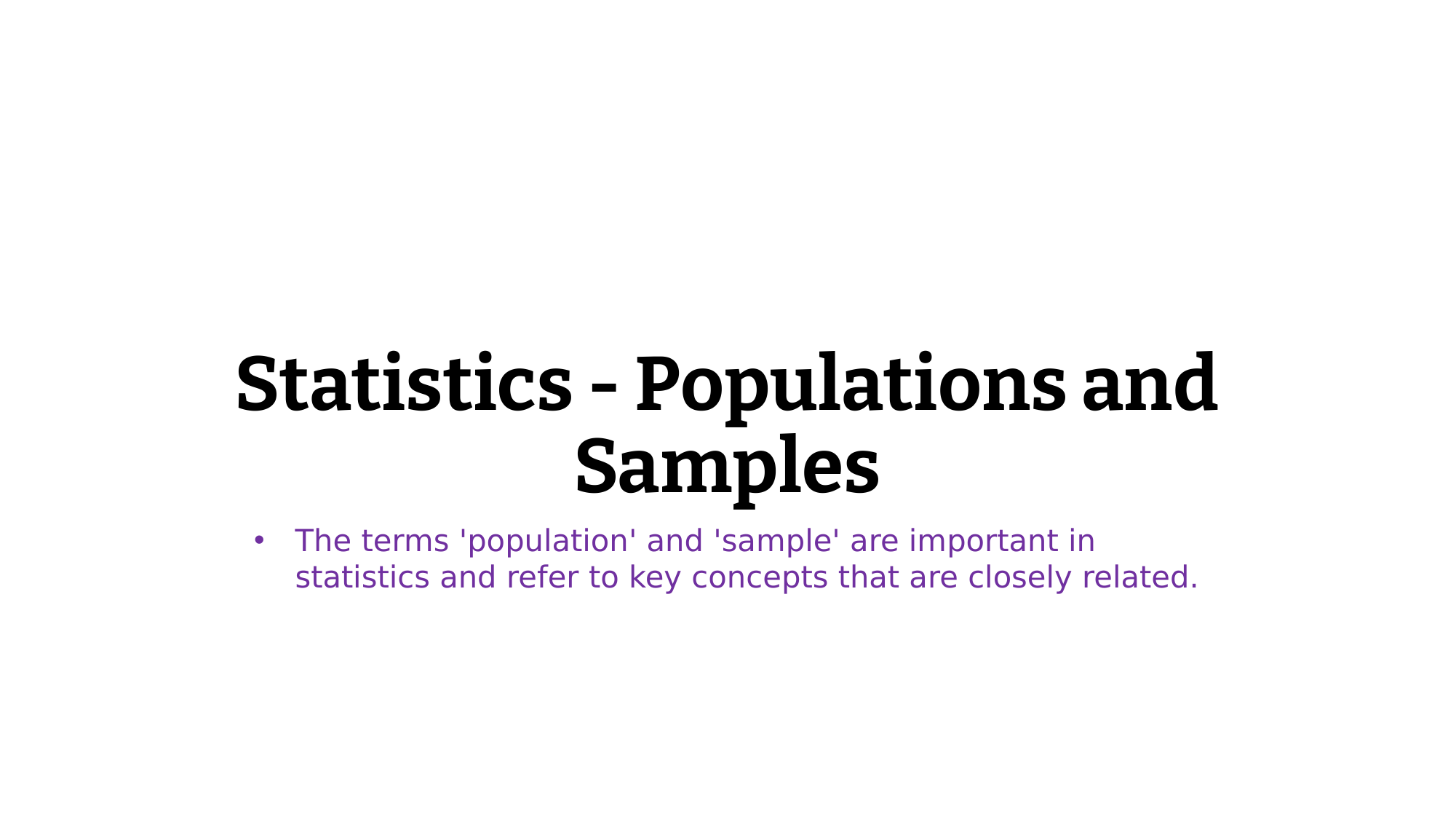

# Statistics - Populations and Samples
The terms 'population' and 'sample' are important in statistics and refer to key concepts that are closely related.